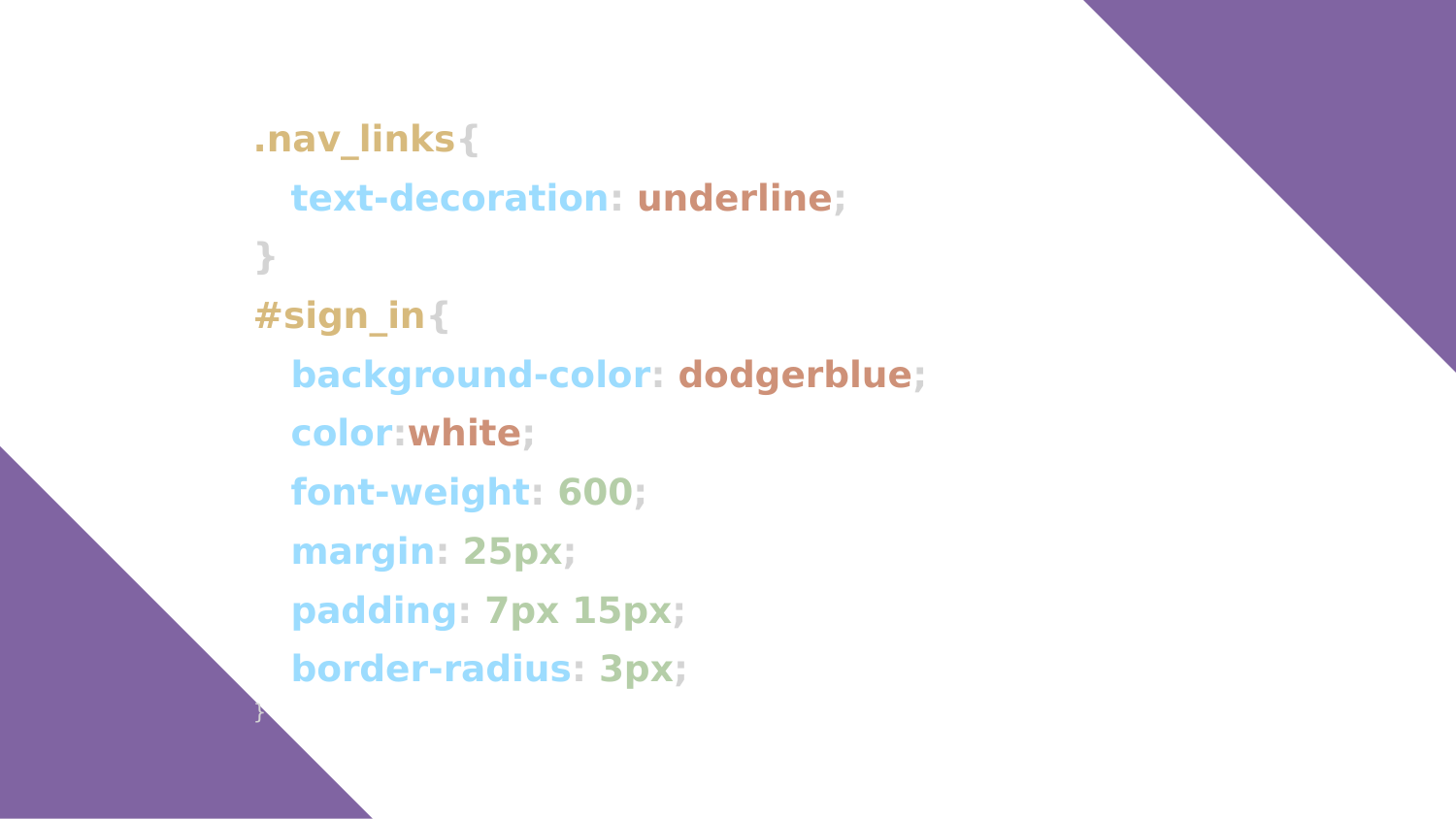

.nav_links{
   text-decoration: underline;
}
#sign_in{
   background-color: dodgerblue;
   color:white;
   font-weight: 600;
   margin: 25px;
   padding: 7px 15px;
   border-radius: 3px;
}